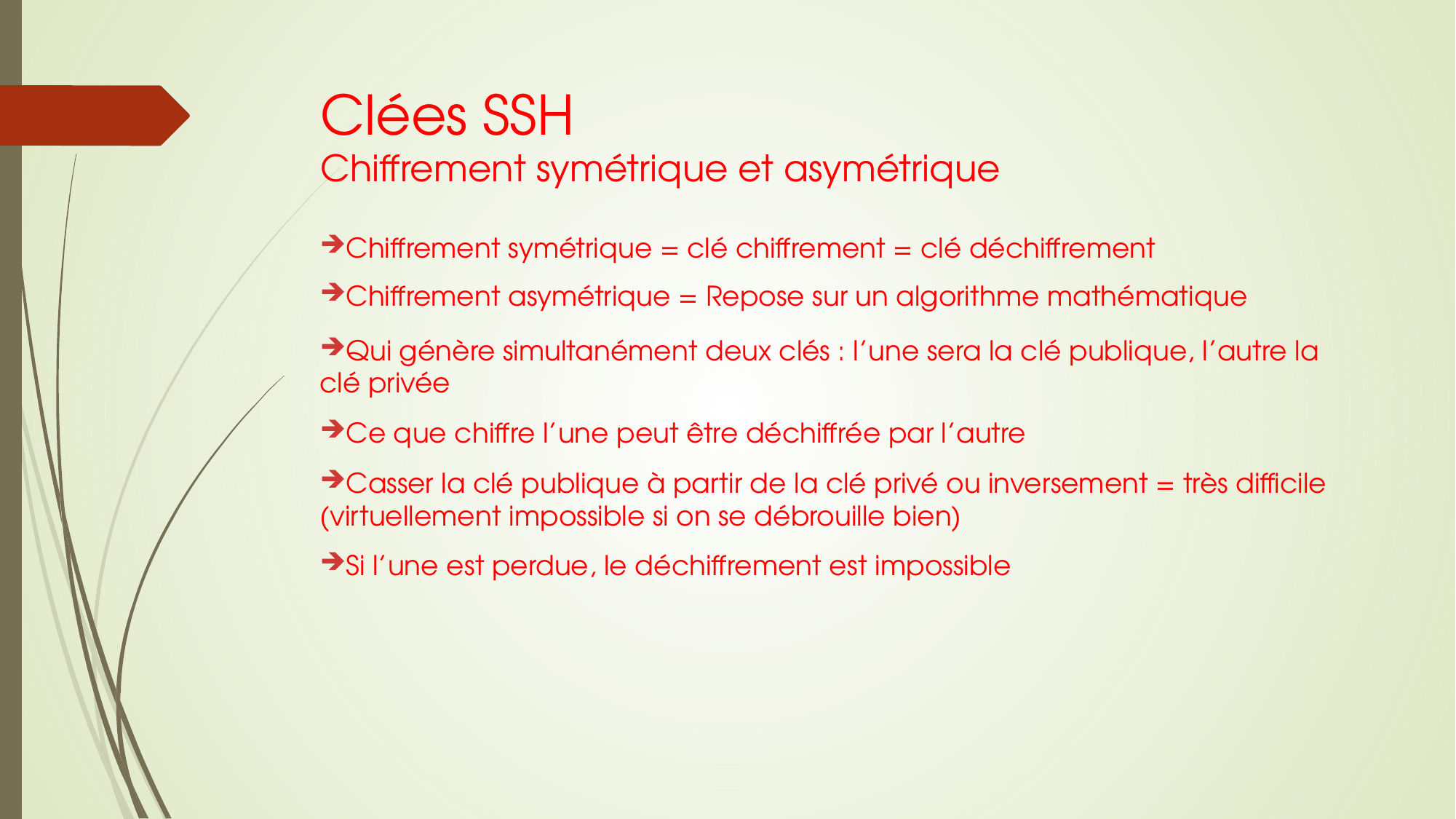

Clées SSH
Chiffrement symétrique et asymétrique

Chiffrement symétrique = clé chiffrement = clé déchiffrement
Chiffrement asymétrique = Repose sur un algorithme mathématique
Qui génère simultanément deux clés : l’une sera la clé publique, l’autre la clé privée
Ce que chiffre l’une peut être déchiffrée par l’autre
Casser la clé publique à partir de la clé privé ou inversement = très difficile (virtuellement impossible si on se débrouille bien)
Si l’une est perdue, le déchiffrement est impossible